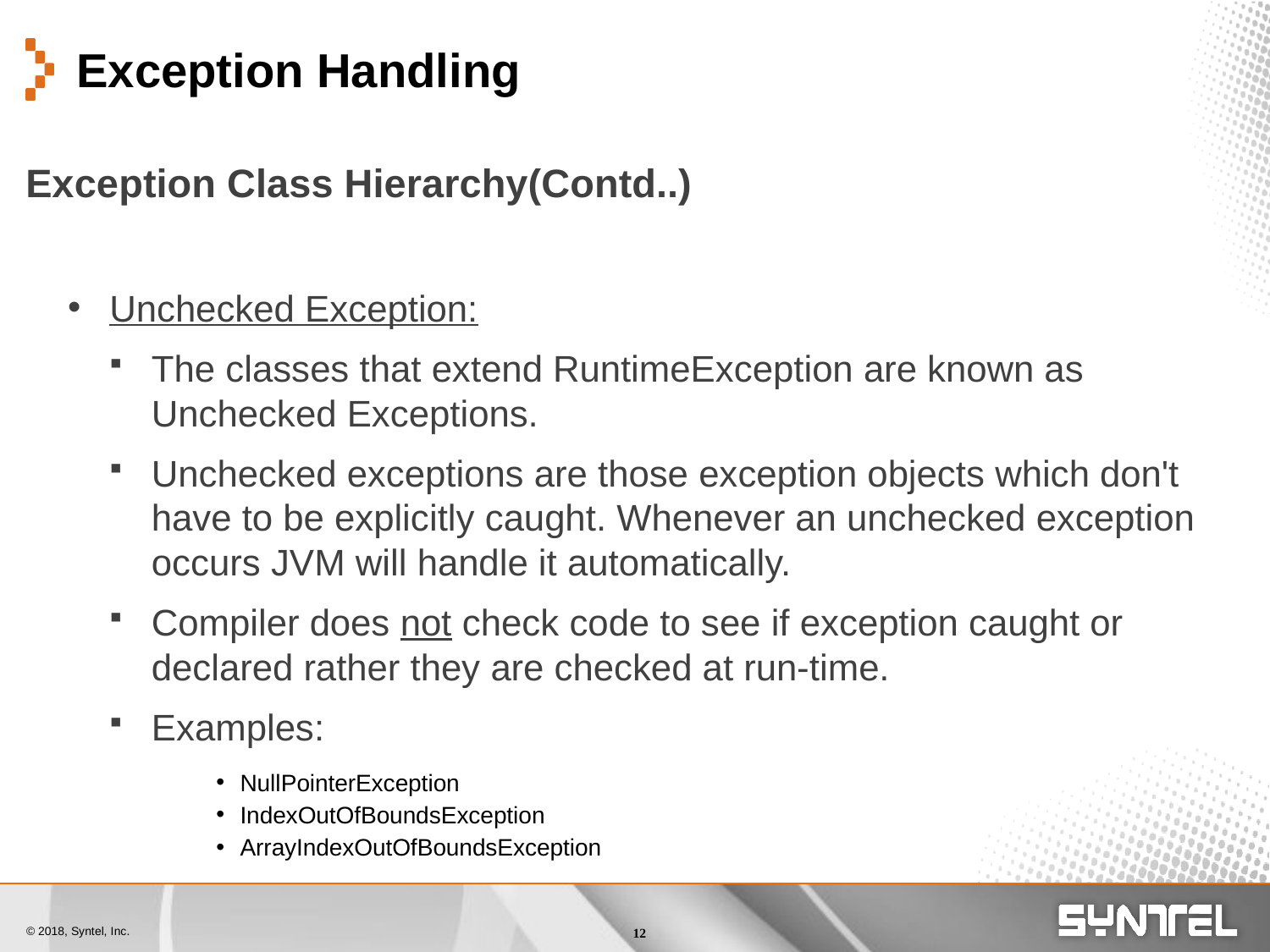

# Exception Handling
Exception Class Hierarchy(Contd..)

Unchecked Exception:
The classes that extend RuntimeException are known as Unchecked Exceptions.
Unchecked exceptions are those exception objects which don't have to be explicitly caught. Whenever an unchecked exception occurs JVM will handle it automatically.
Compiler does not check code to see if exception caught or declared rather they are checked at run-time.
Examples:
NullPointerException
IndexOutOfBoundsException
ArrayIndexOutOfBoundsException